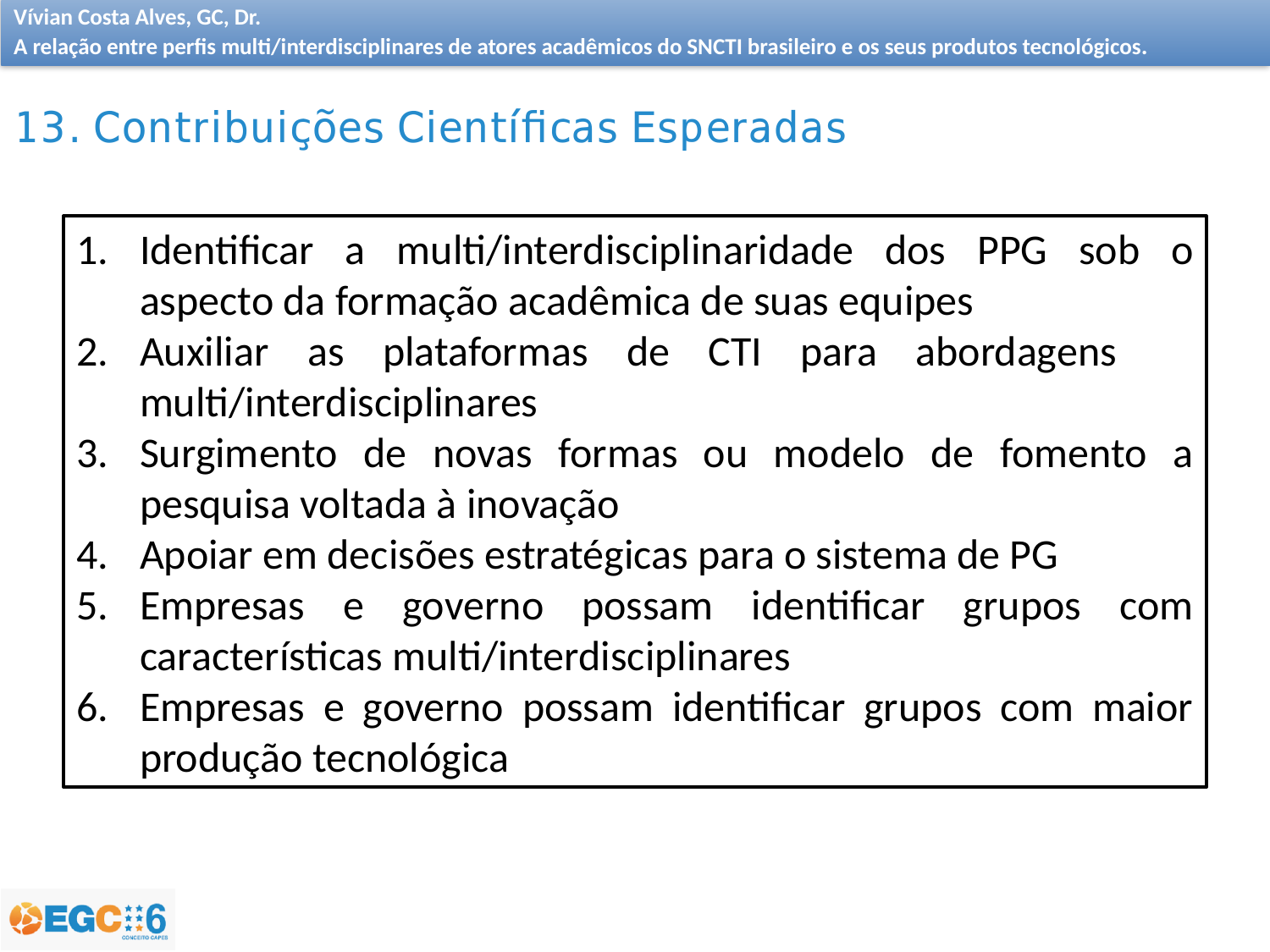

13. Contribuições Científicas Esperadas
Identificar a multi/interdisciplinaridade dos PPG sob o aspecto da formação acadêmica de suas equipes
Auxiliar as plataformas de CTI para abordagens   multi/interdisciplinares
Surgimento de novas formas ou modelo de fomento a pesquisa voltada à inovação
Apoiar em decisões estratégicas para o sistema de PG
Empresas e governo possam identificar grupos com características multi/interdisciplinares
Empresas e governo possam identificar grupos com maior produção tecnológica